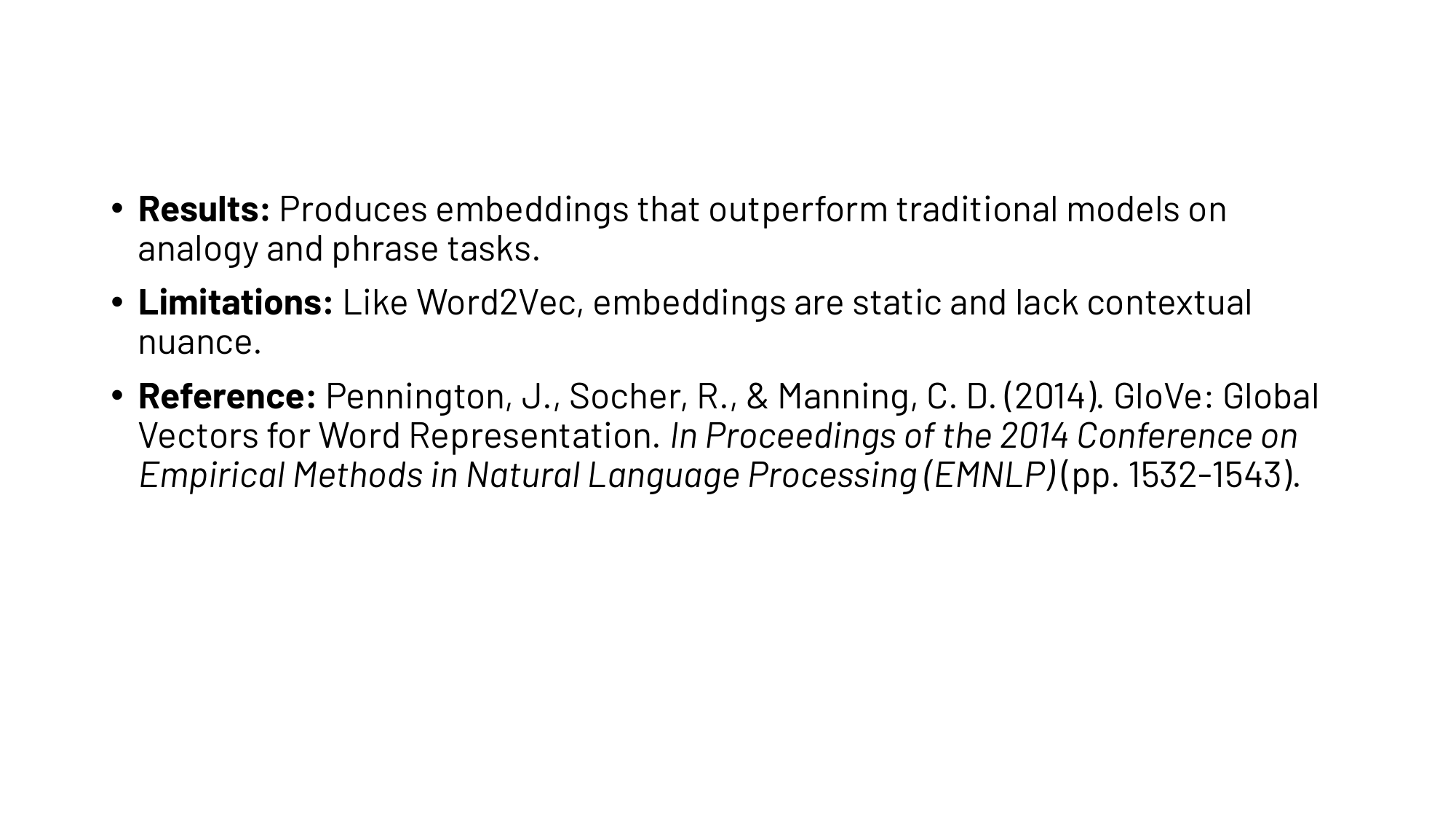

Results: Produces embeddings that outperform traditional models on analogy and phrase tasks.
Limitations: Like Word2Vec, embeddings are static and lack contextual nuance.
Reference: Pennington, J., Socher, R., & Manning, C. D. (2014). GloVe: Global Vectors for Word Representation. In Proceedings of the 2014 Conference on Empirical Methods in Natural Language Processing (EMNLP) (pp. 1532-1543).